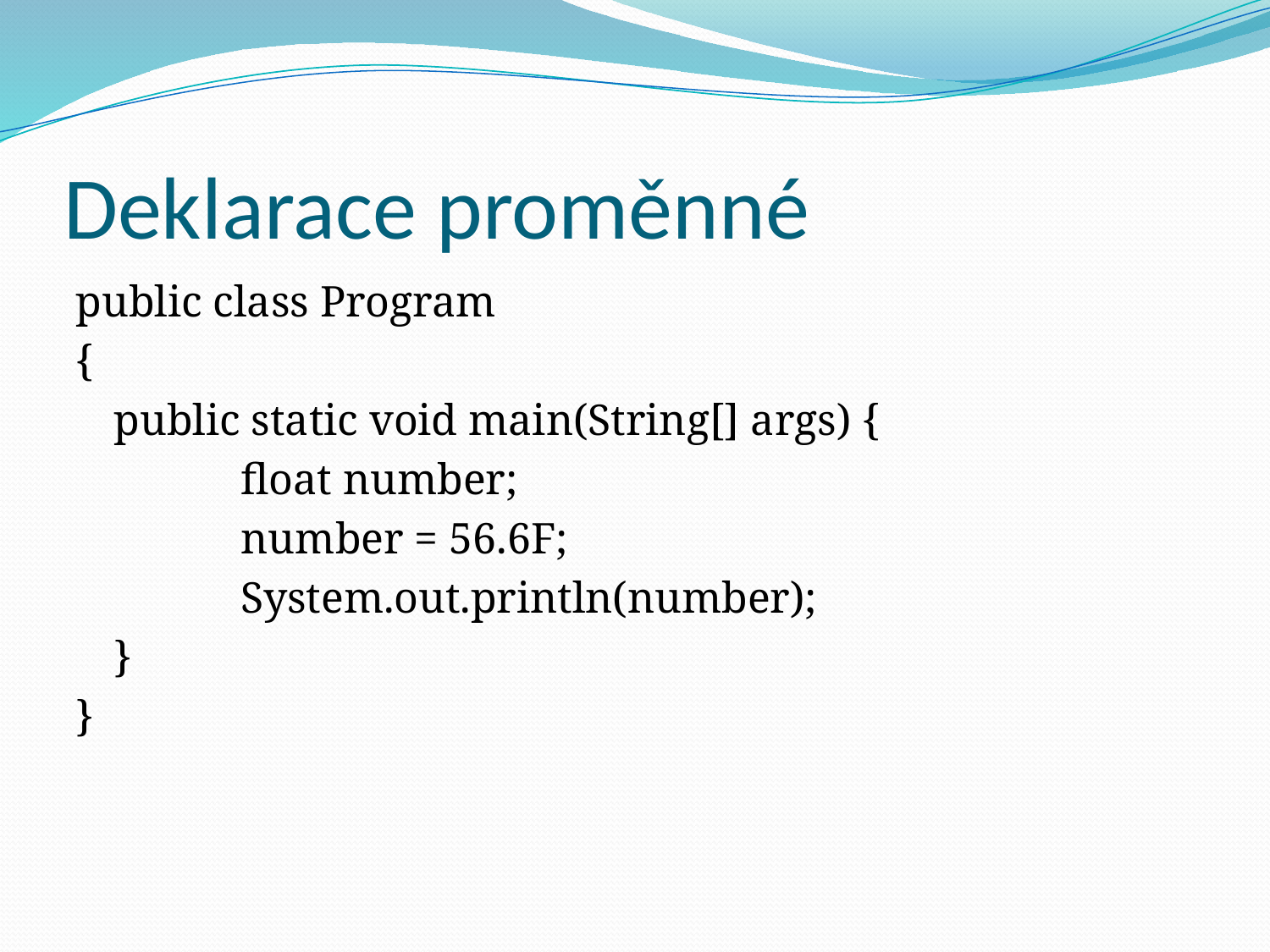

# Deklarace proměnné
public class Program
{
	public static void main(String[] args) {
		float number;
		number = 56.6F;
		System.out.println(number);
	}
}